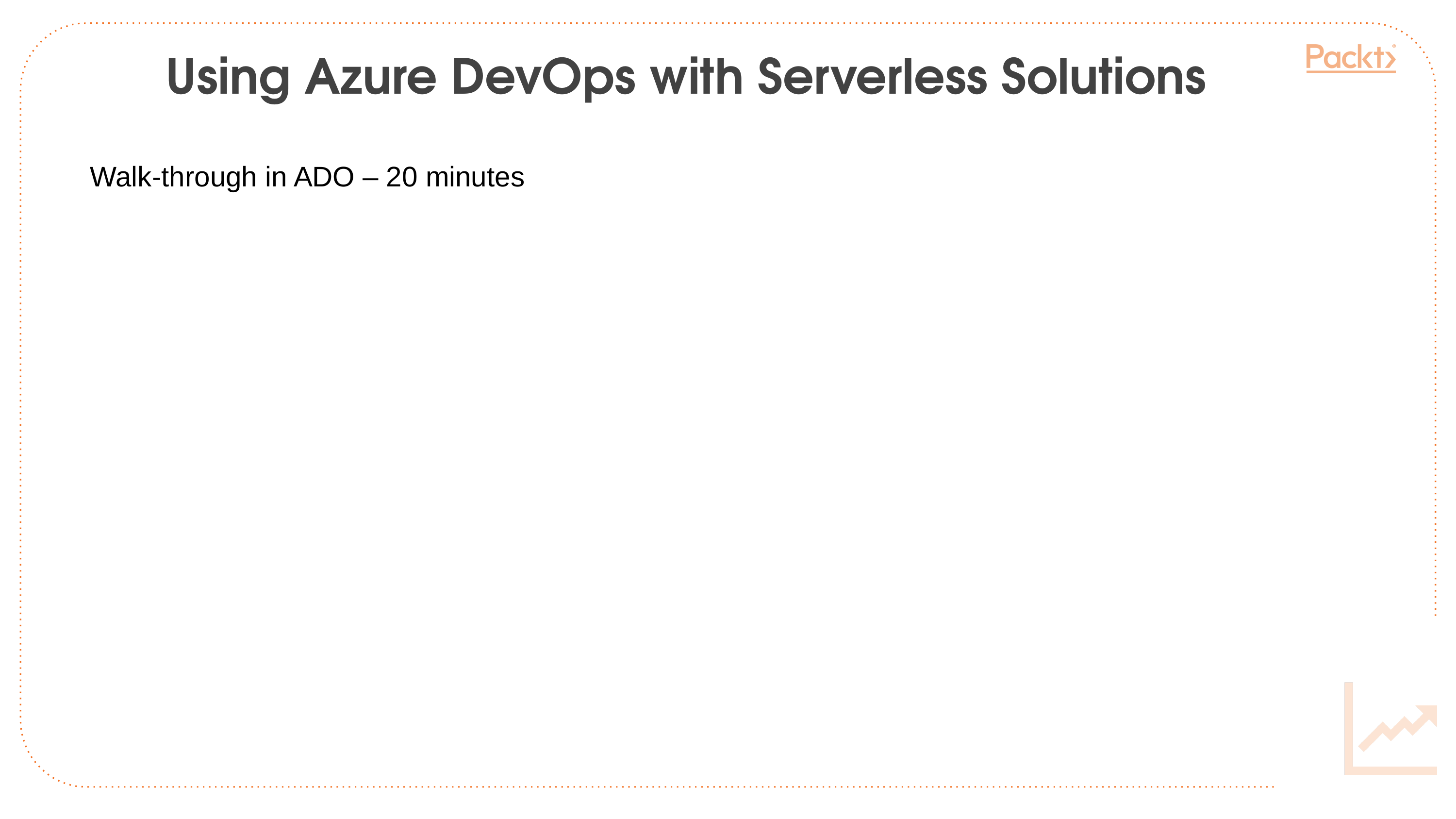

Using Azure DevOps with Serverless Solutions
Walk-through in ADO – 20 minutes